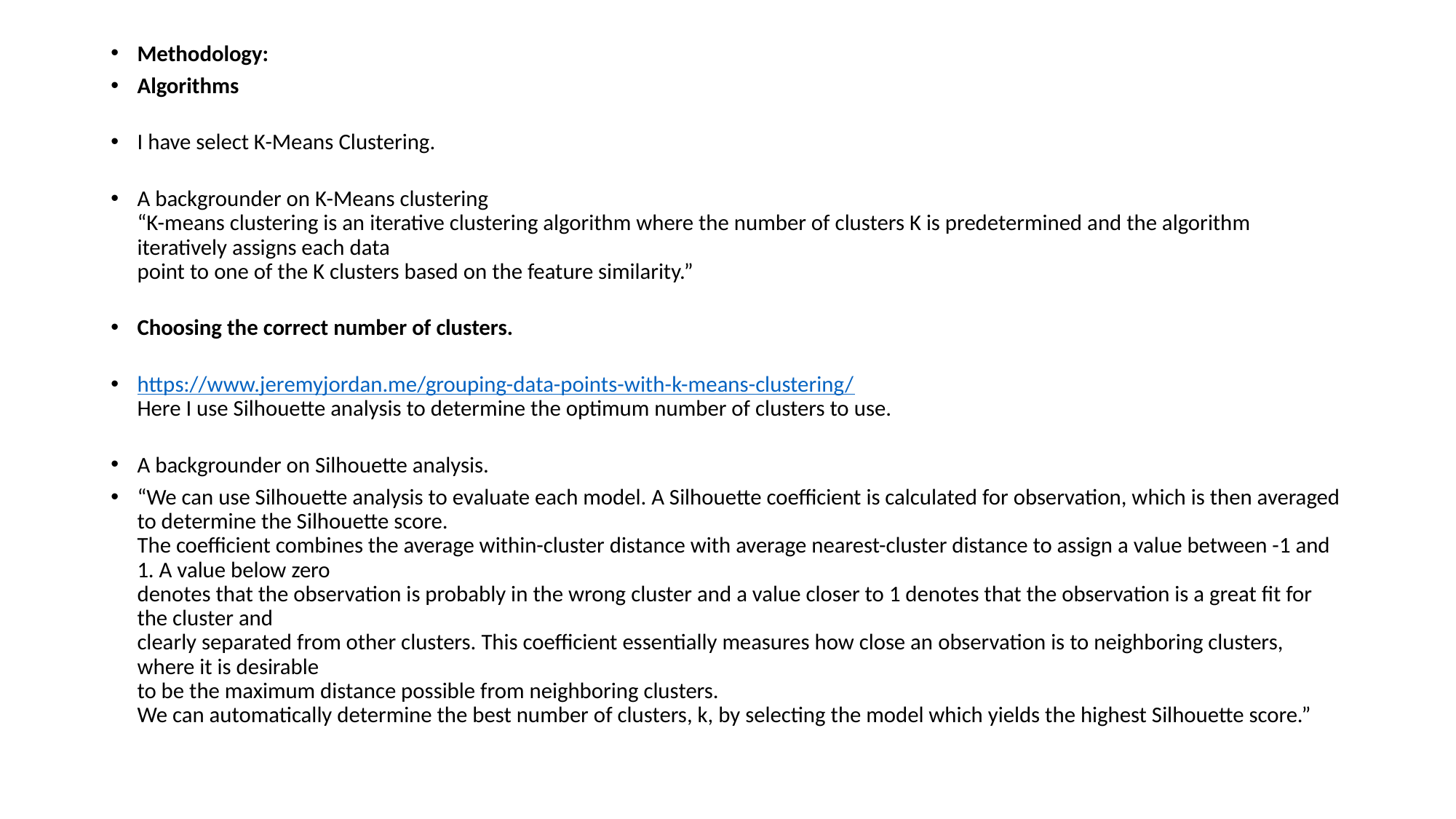

Methodology:
Algorithms
I have select K-Means Clustering.
A backgrounder on K-Means clustering
“K-means clustering is an iterative clustering algorithm where the number of clusters K is predetermined and the algorithm iteratively assigns each data
point to one of the K clusters based on the feature similarity.”
Choosing the correct number of clusters.
https://www.jeremyjordan.me/grouping-data-points-with-k-means-clustering/
Here I use Silhouette analysis to determine the optimum number of clusters to use.
A backgrounder on Silhouette analysis.
“We can use Silhouette analysis to evaluate each model. A Silhouette coefficient is calculated for observation, which is then averaged to determine the Silhouette score.
The coefficient combines the average within-cluster distance with average nearest-cluster distance to assign a value between -1 and 1. A value below zero
denotes that the observation is probably in the wrong cluster and a value closer to 1 denotes that the observation is a great fit for the cluster and
clearly separated from other clusters. This coefficient essentially measures how close an observation is to neighboring clusters, where it is desirable
to be the maximum distance possible from neighboring clusters.
We can automatically determine the best number of clusters, k, by selecting the model which yields the highest Silhouette score.”